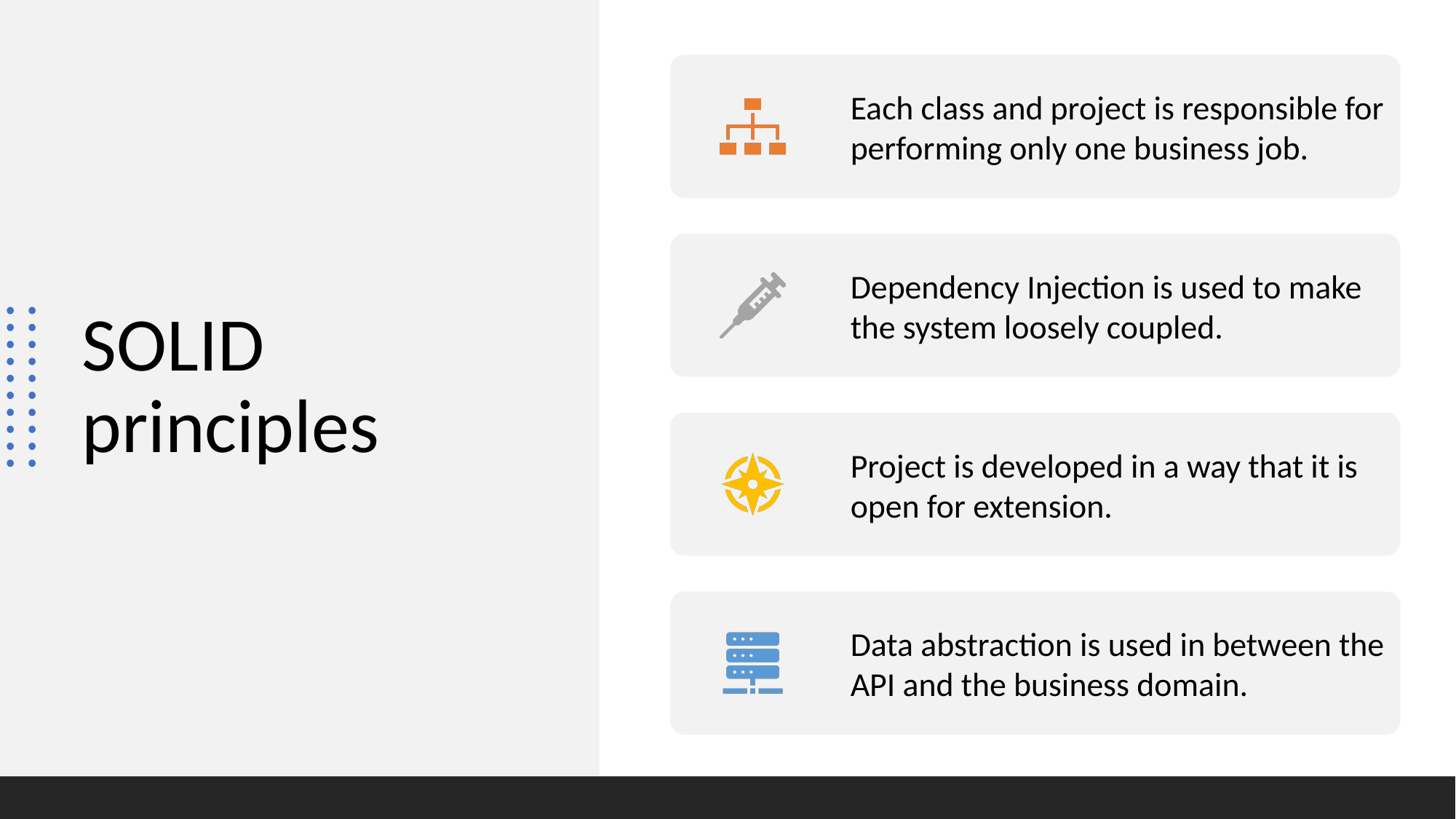

Each class and project is responsible for performing only one business job.
Dependency Injection is used to make the system loosely coupled.
Project is developed in a way that it is open for extension.
Data abstraction is used in between the API and the business domain.
# SOLID principles